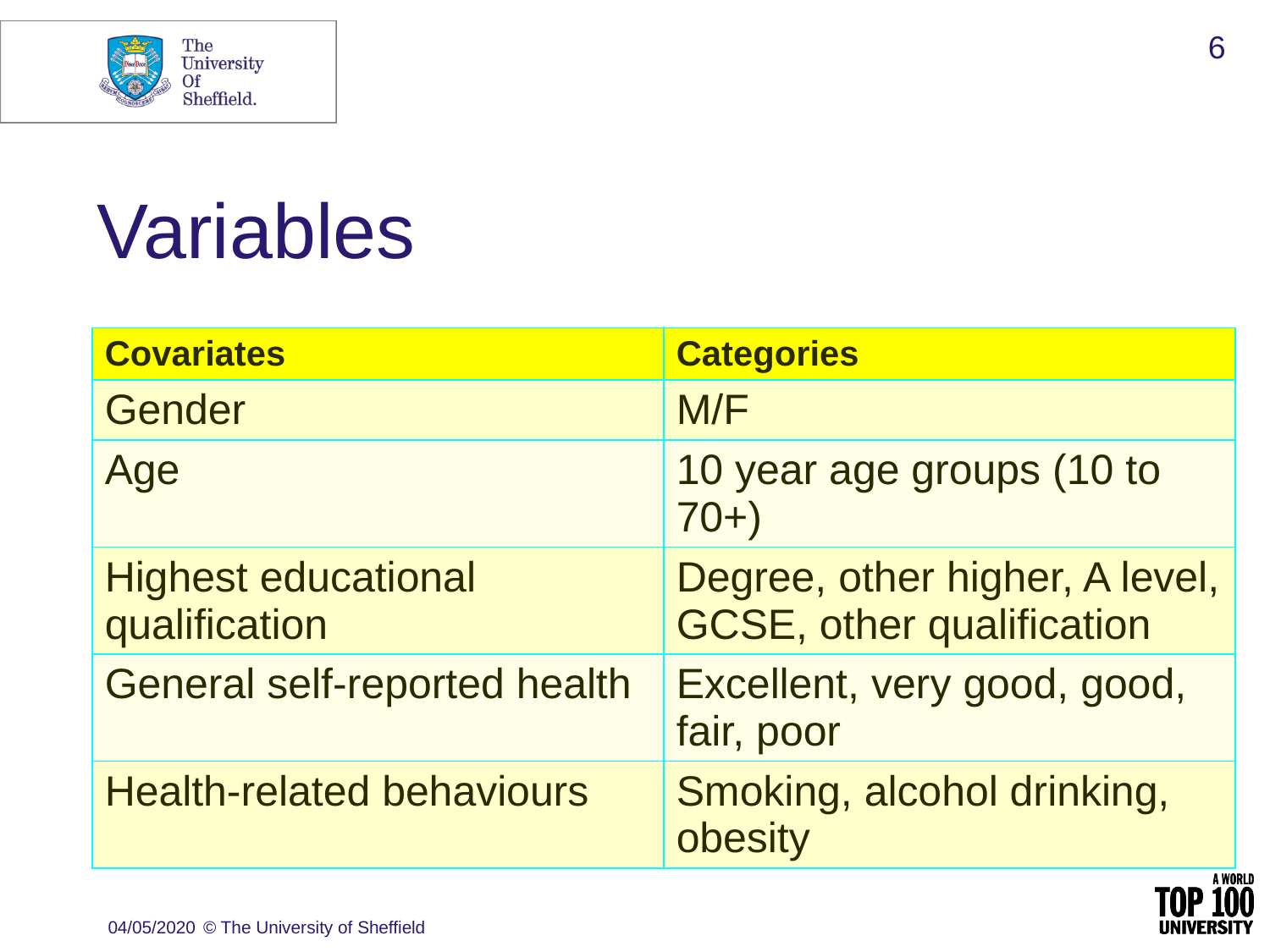

6
# Variables
| Covariates | Categories |
| --- | --- |
| Gender | M/F |
| Age | 10 year age groups (10 to 70+) |
| Highest educational qualification | Degree, other higher, A level, GCSE, other qualification |
| General self-reported health | Excellent, very good, good, fair, poor |
| Health-related behaviours | Smoking, alcohol drinking, obesity |
04/05/2020
© The University of Sheffield